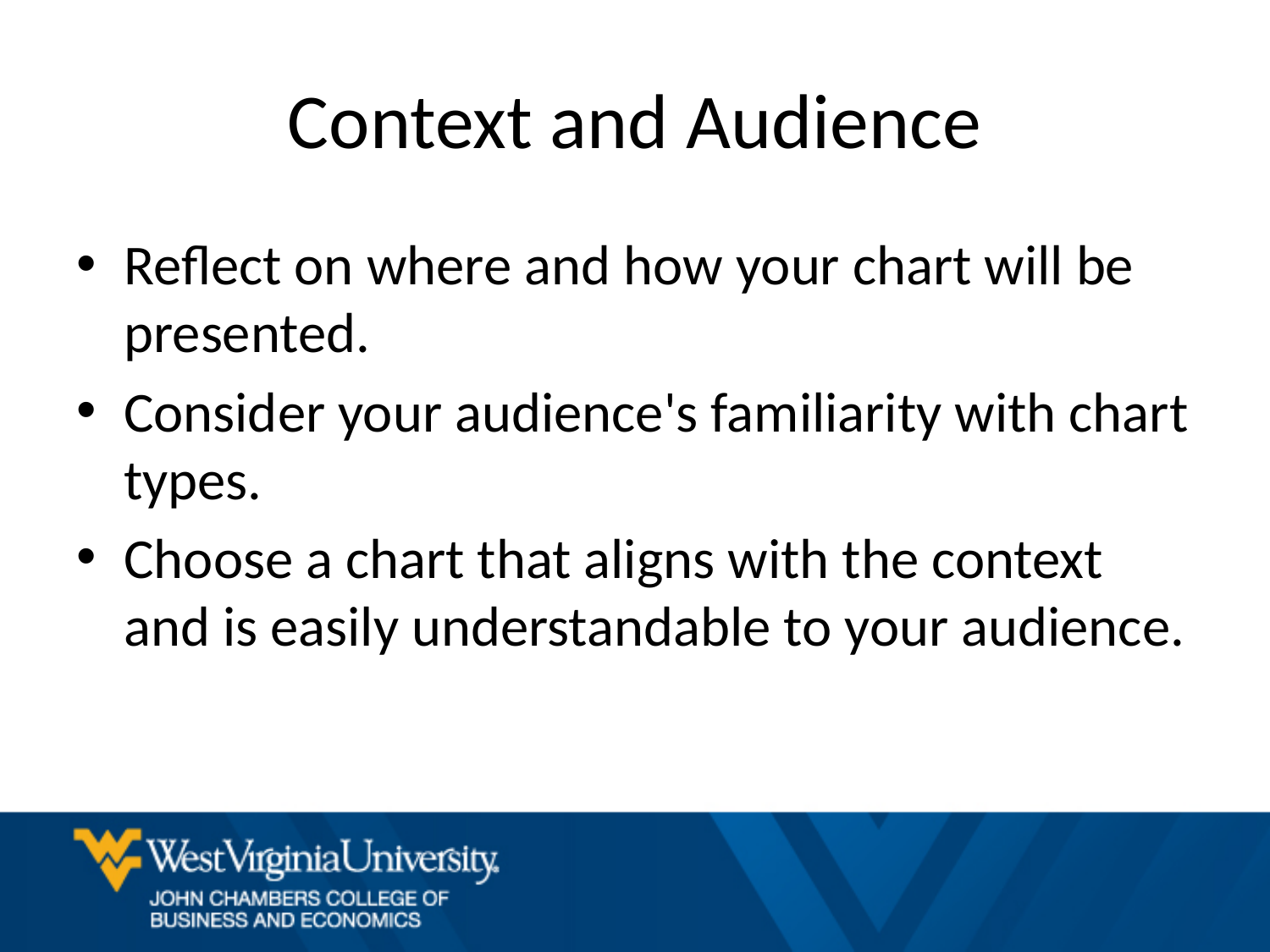

# Context and Audience
Reflect on where and how your chart will be presented.
Consider your audience's familiarity with chart types.
Choose a chart that aligns with the context and is easily understandable to your audience.